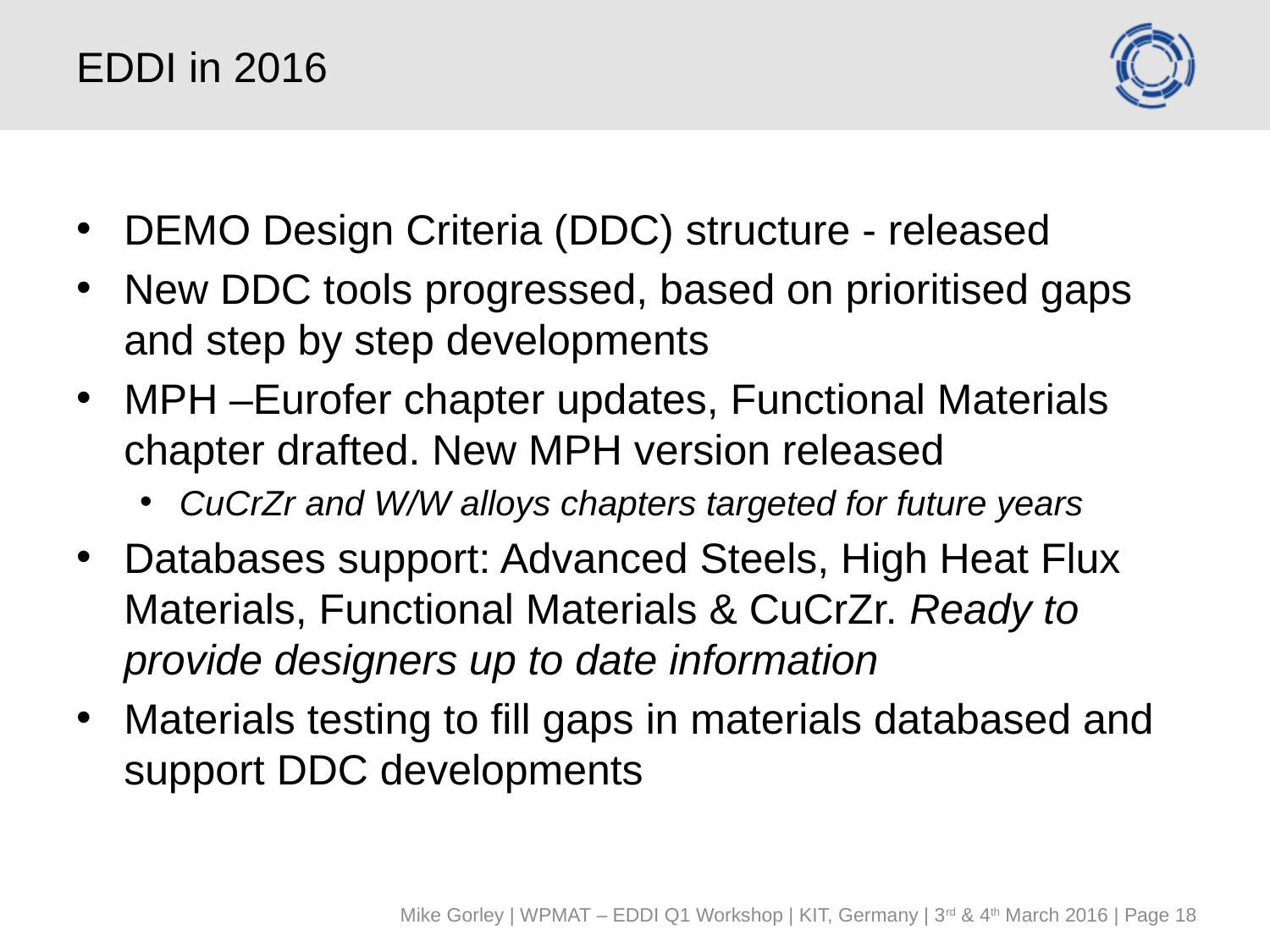

# EDDI in 2016
DEMO Design Criteria (DDC) structure - released
New DDC tools progressed, based on prioritised gaps and step by step developments
MPH –Eurofer chapter updates, Functional Materials chapter drafted. New MPH version released
CuCrZr and W/W alloys chapters targeted for future years
Databases support: Advanced Steels, High Heat Flux Materials, Functional Materials & CuCrZr. Ready to provide designers up to date information
Materials testing to fill gaps in materials databased and support DDC developments
Mike Gorley | WPMAT – EDDI Q1 Workshop | KIT, Germany | 3rd & 4th March 2016 | Page 18